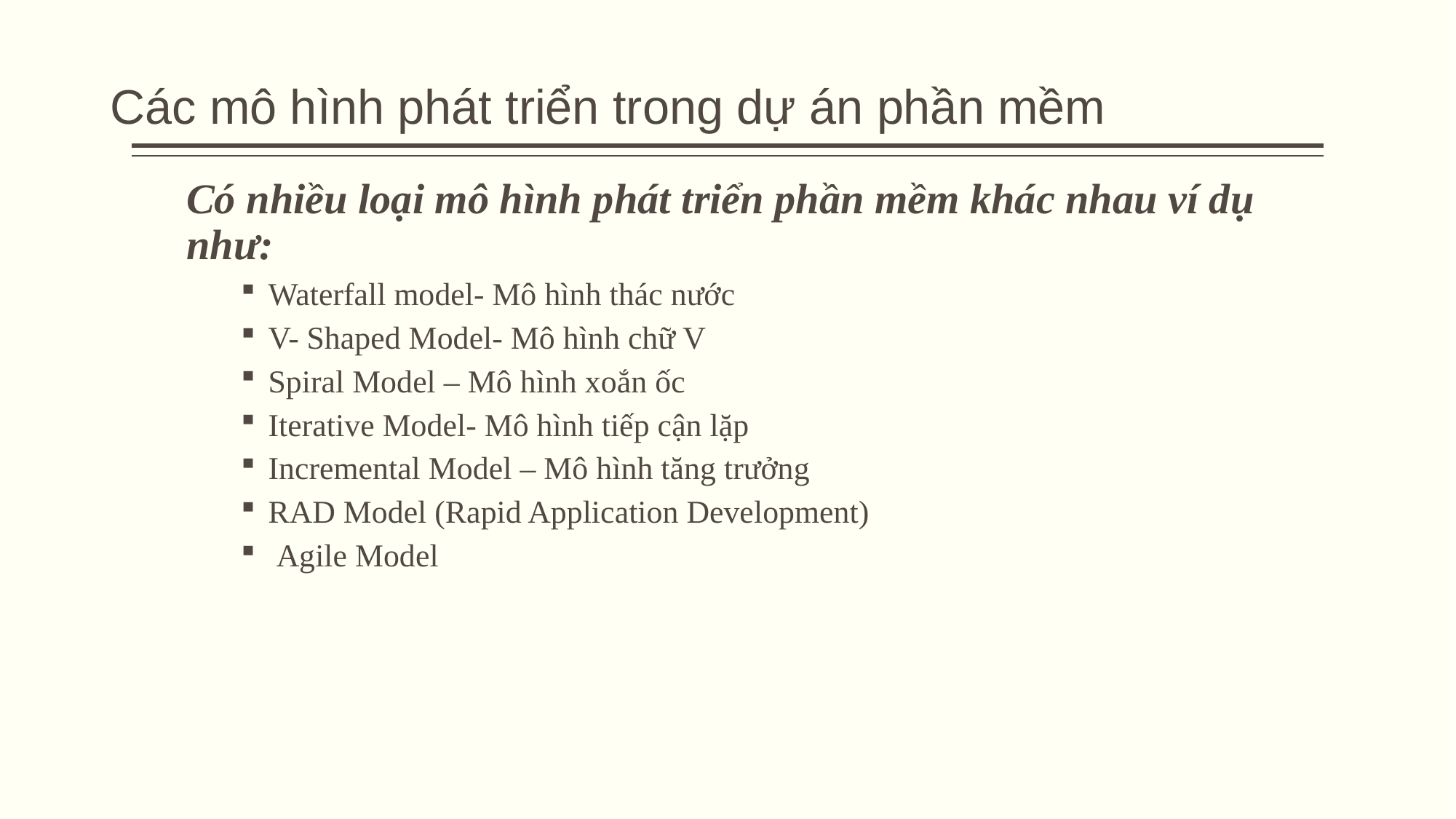

# Các mô hình phát triển trong dự án phần mềm
Có nhiều loại mô hình phát triển phần mềm khác nhau ví dụ như:
Waterfall model- Mô hình thác nước
V- Shaped Model- Mô hình chữ V
Spiral Model – Mô hình xoắn ốc
Iterative Model- Mô hình tiếp cận lặp
Incremental Model – Mô hình tăng trưởng
RAD Model (Rapid Application Development)
 Agile Model